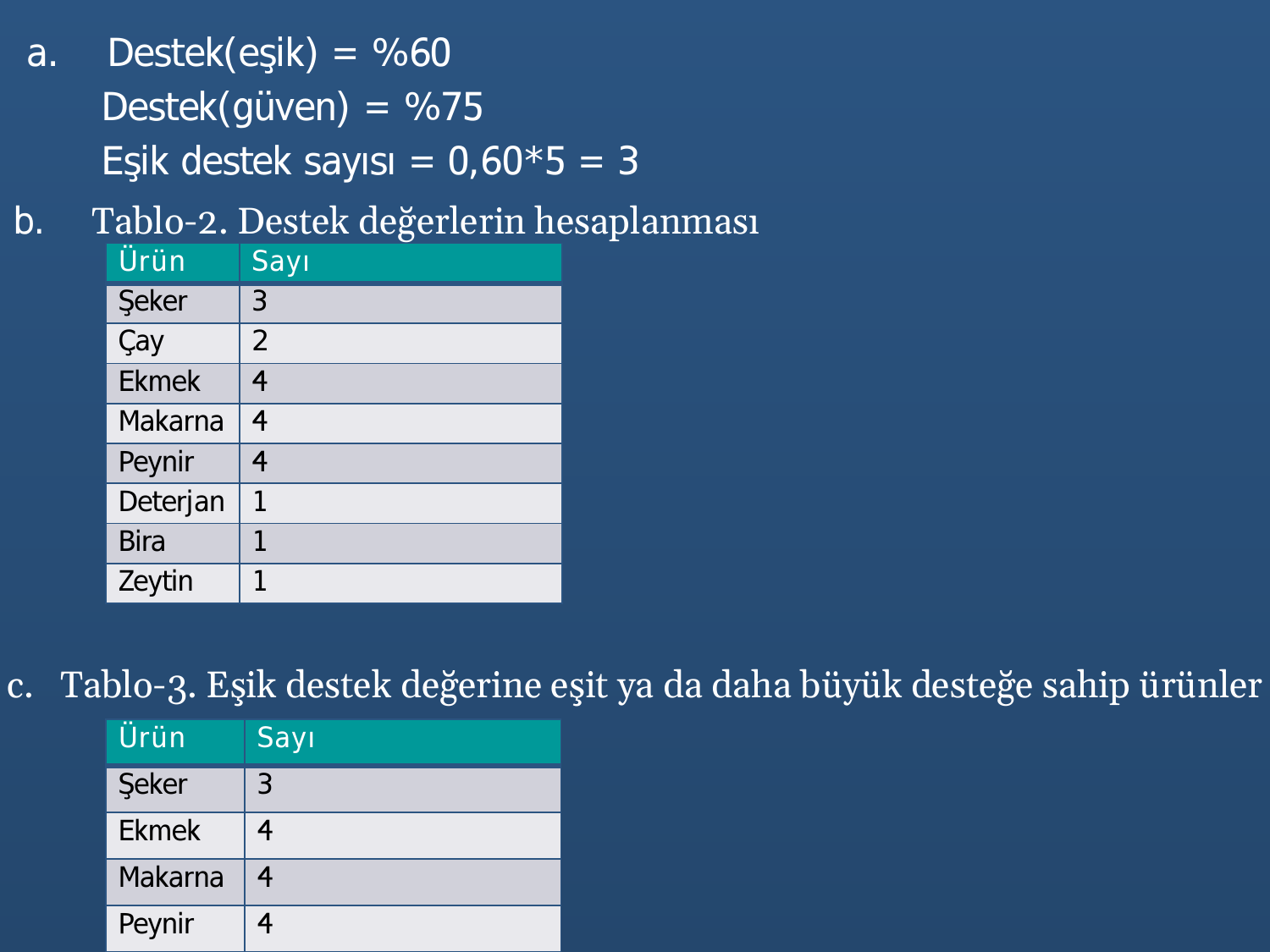

a.    Destek(eşik) = %60
	Destek(güven) = %75
	Eşik destek sayısı = 0,60*5 = 3

b.    Tablo-2. Destek değerlerin hesaplanması
| Ürün | Sayı |
| --- | --- |
| Şeker | 3 |
| Çay | 2 |
| Ekmek | 4 |
| Makarna | 4 |
| Peynir | 4 |
| Deterjan | 1 |
| Bira | 1 |
| Zeytin | 1 |
c.   Tablo-3. Eşik destek değerine eşit ya da daha büyük desteğe sahip ürünler
| Ürün | Sayı |
| --- | --- |
| Şeker | 3 |
| Ekmek | 4 |
| Makarna | 4 |
| Peynir | 4 |